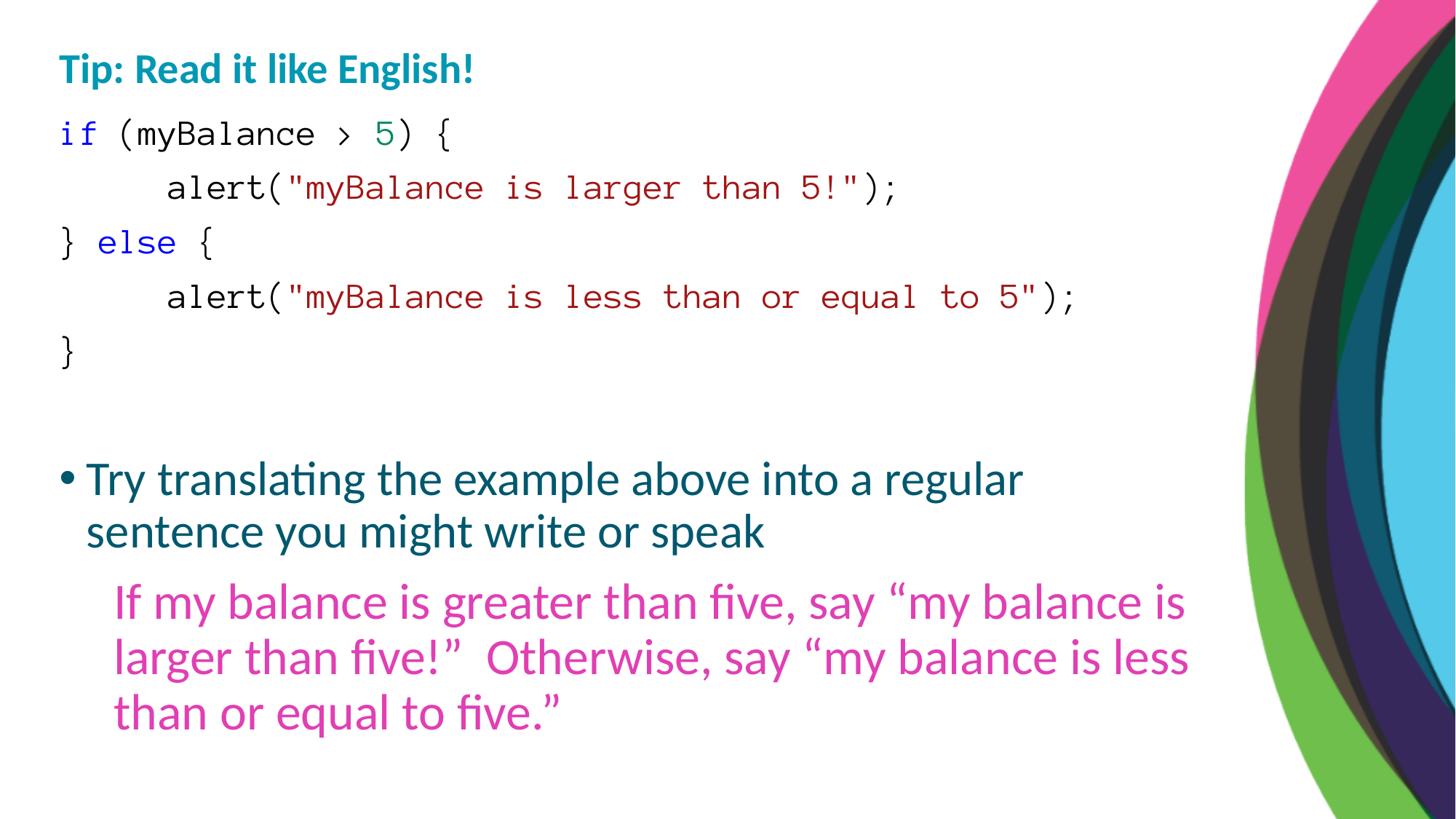

Tip: Read it like English!
if (myBalance > 5) {
	alert("myBalance is larger than 5!");
} else {
	alert("myBalance is less than or equal to 5");
}

Try translating the example above into a regular sentence you might write or speak
If my balance is greater than five, say “my balance is larger than five!”  Otherwise, say “my balance is less than or equal to five.”